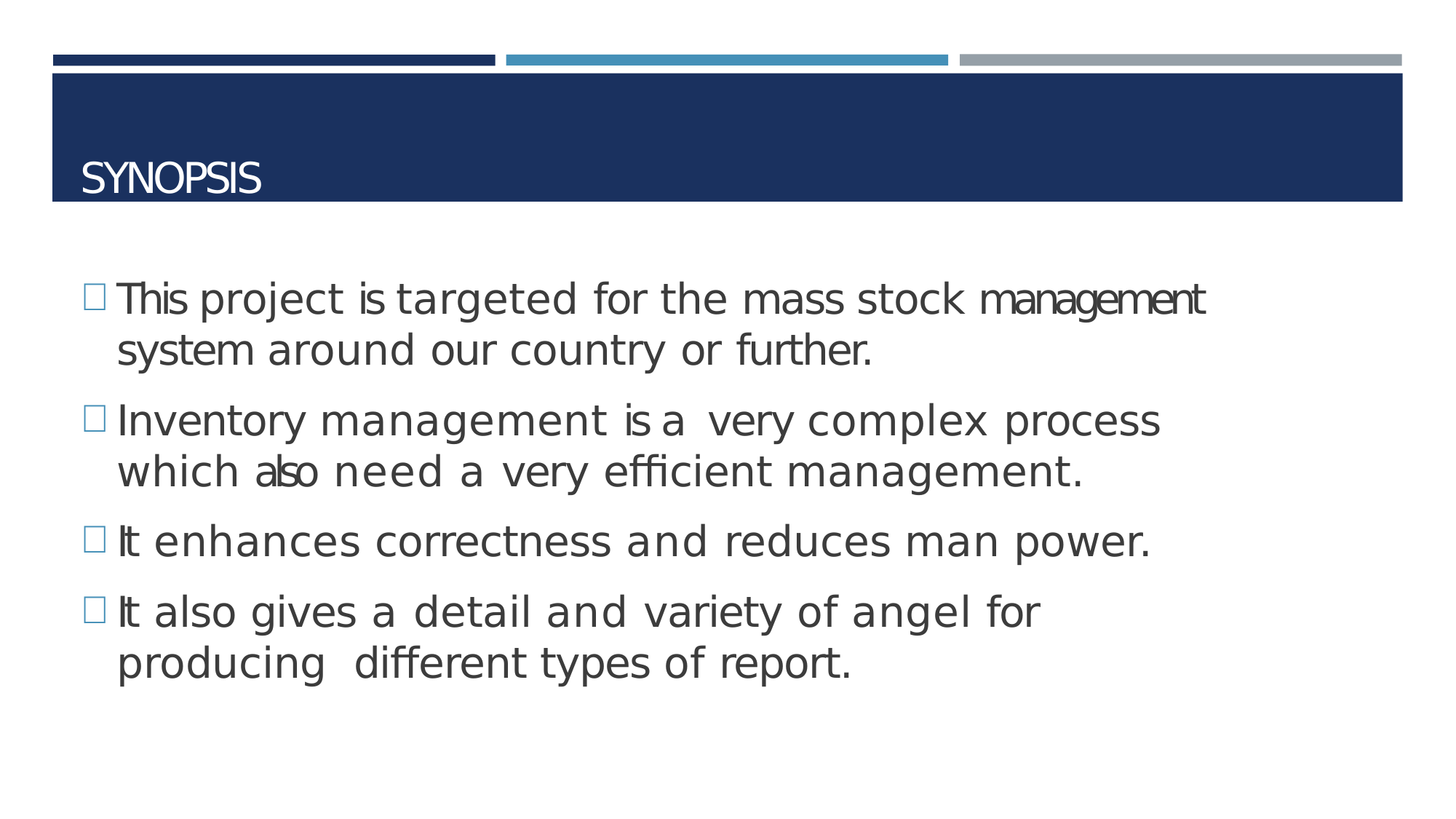

SYNOPSIS
This project is targeted for the mass stock management  system around our country or further.
Inventory management is a very complex process which also  need a very efficient management.
It enhances correctness and reduces man power.
It also gives a detail and variety of angel for producing  different types of report.